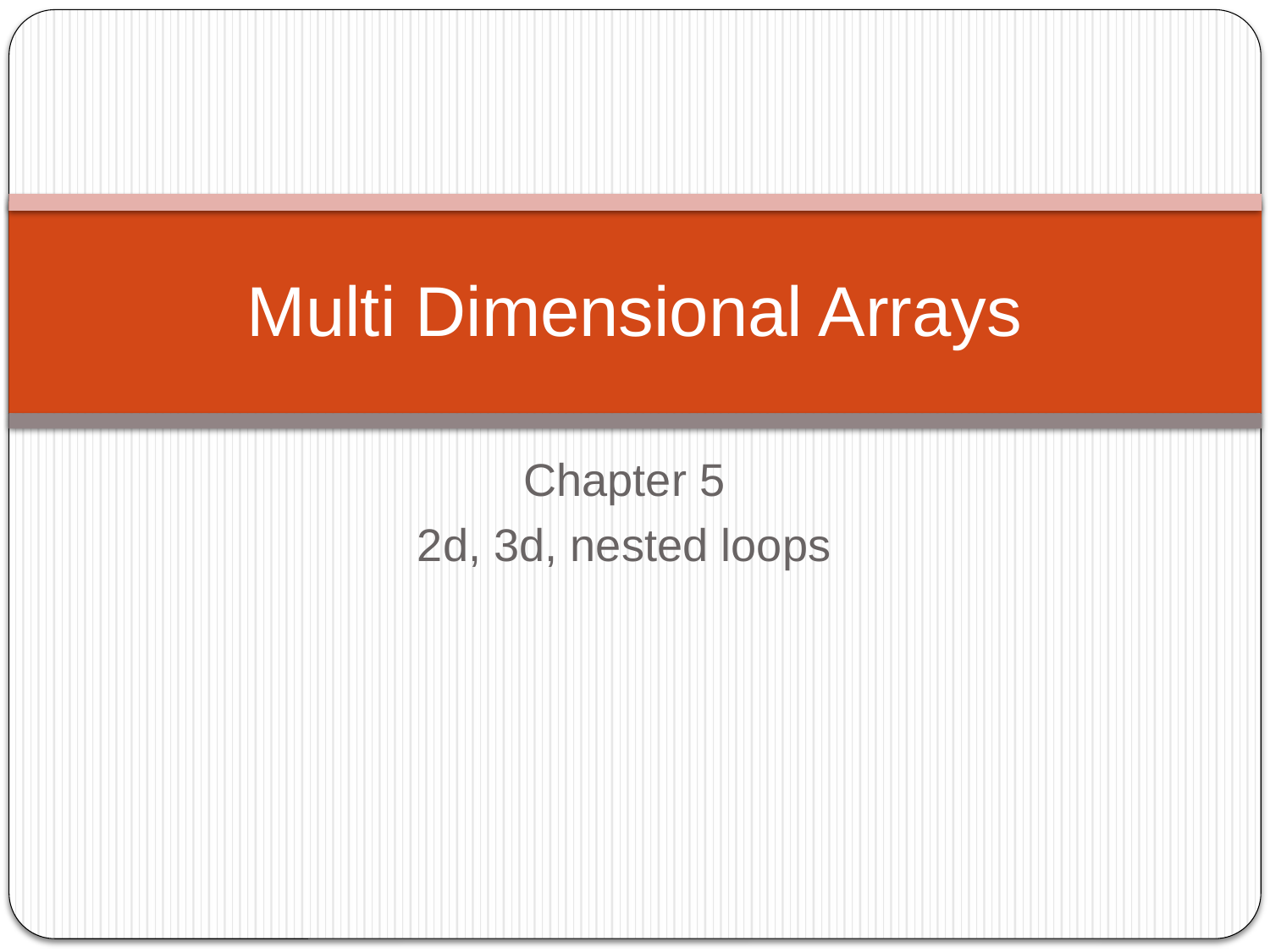

# Multi Dimensional Arrays
Chapter 5
2d, 3d, nested loops